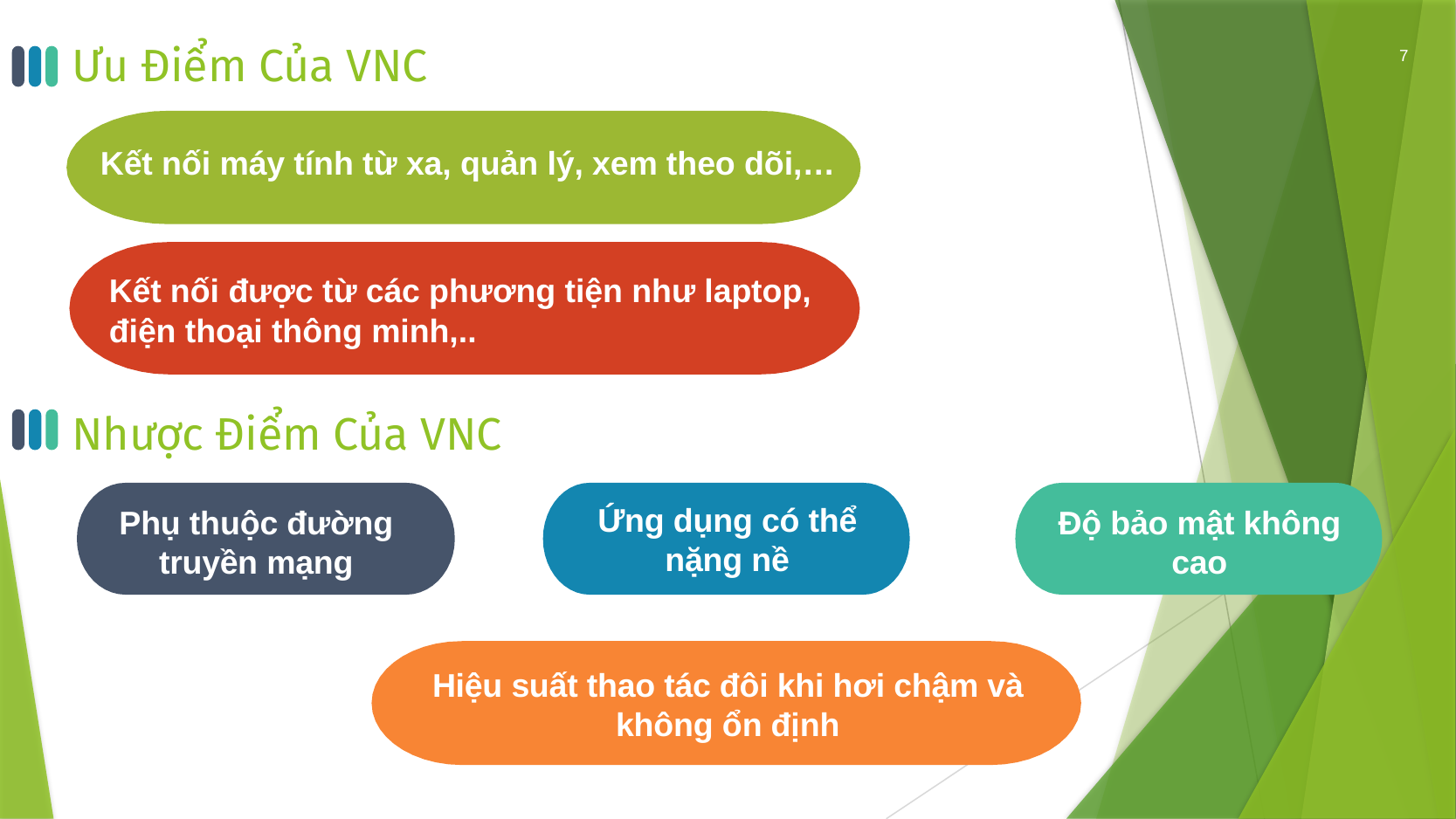

# Ưu Điểm Của VNC

7

Kết nối máy tính từ xa, quản lý, xem theo dõi,…

Kết nối được từ các phương tiện như laptop,
điện thoại thông minh,..
Nhược Điểm Của VNC

Ứng dụng có thể nặng nề
Phụ thuộc đường truyền mạng
Độ bảo mật không cao

Hiệu suất thao tác đôi khi hơi chậm và không ổn định